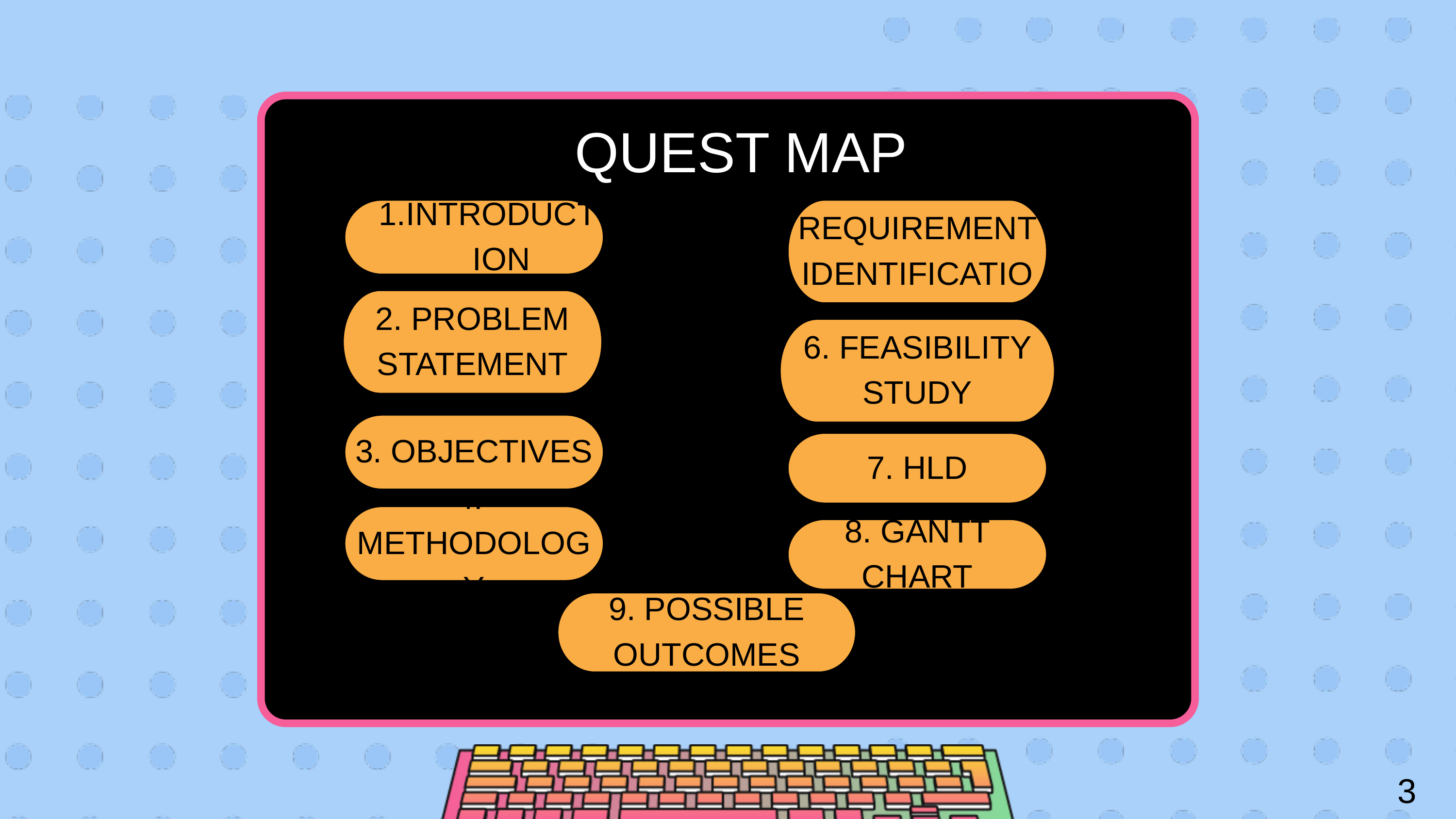

QUEST MAP

INTRODUCTION

5. REQUIREMENT IDENTIFICATION

2. PROBLEM STATEMENT

6. FEASIBILITY STUDY

3. OBJECTIVES

7. HLD

4.  METHODOLOGY

8. GANTT CHART

9. POSSIBLE OUTCOMES

3